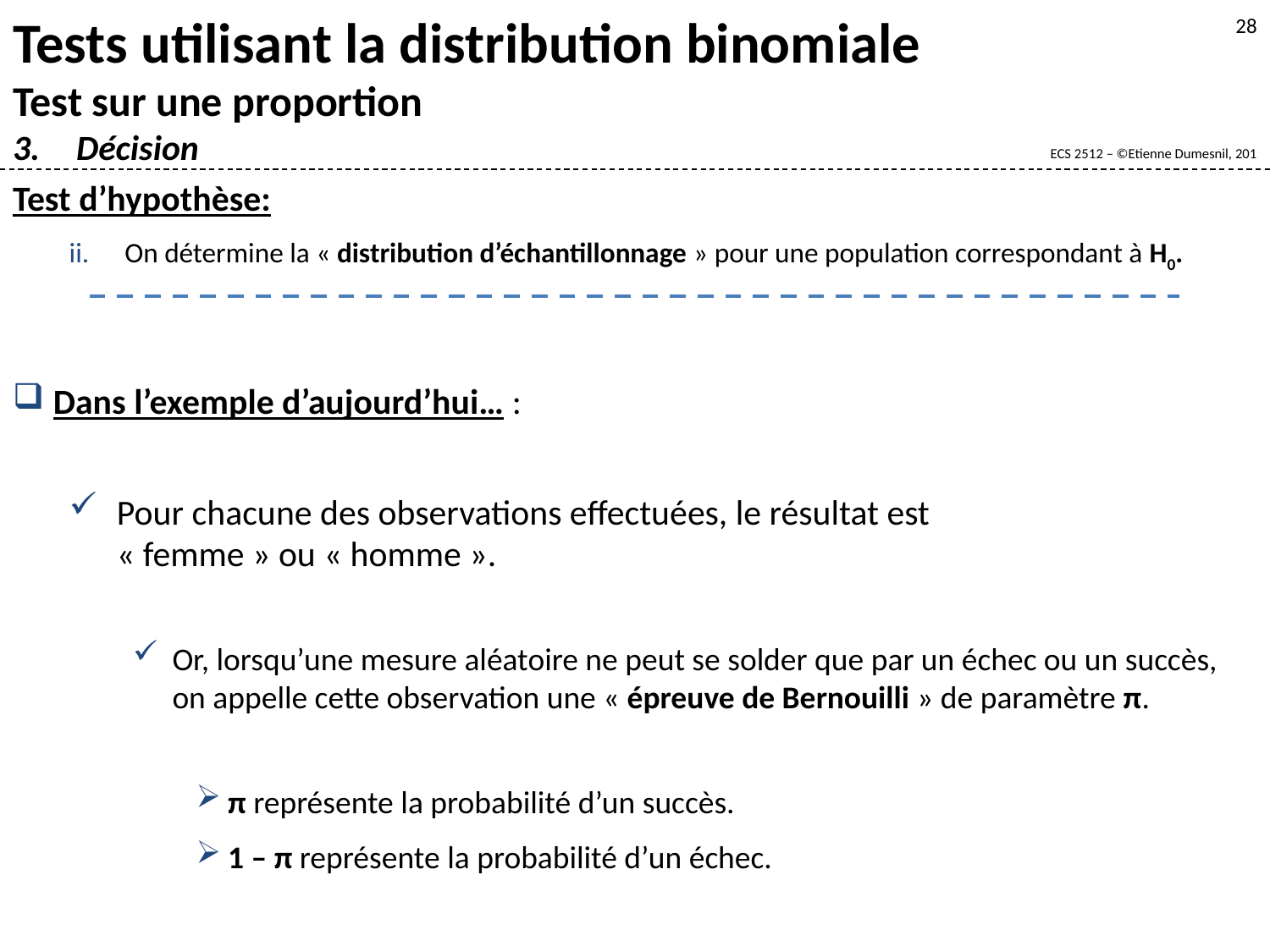

Tests utilisant la distribution binomiale
Test sur une proportion
Décision
28
Test d’hypothèse:
On détermine la « distribution d’échantillonnage » pour une population correspondant à H0.

Dans l’exemple d’aujourd’hui… :

Pour chacune des observations effectuées, le résultat est
« femme » ou « homme ».

Or, lorsqu’une mesure aléatoire ne peut se solder que par un échec ou un succès, on appelle cette observation une « épreuve de Bernouilli » de paramètre π.

π représente la probabilité d’un succès.
1 – π représente la probabilité d’un échec.